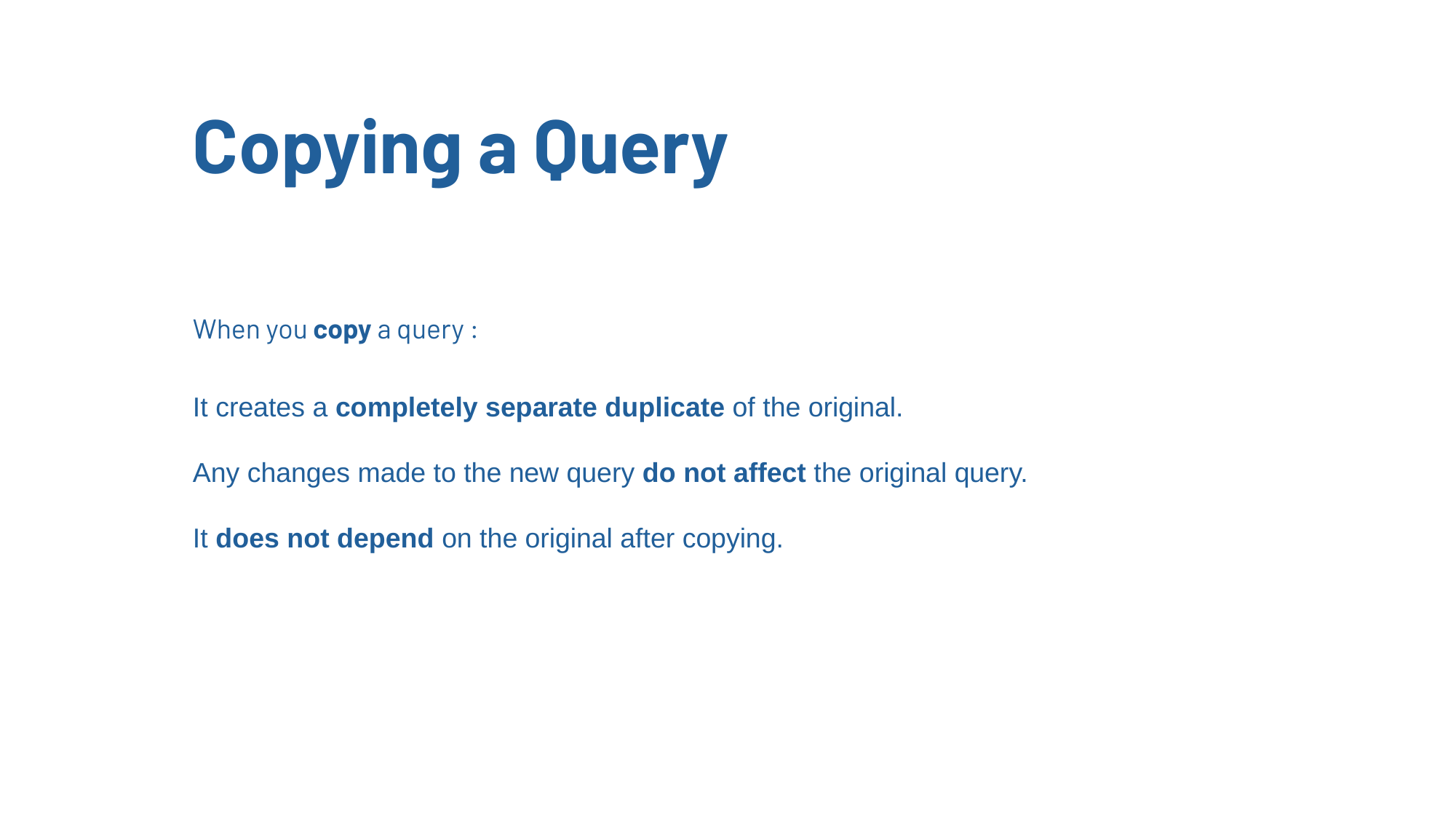

# Copying a Query
When you copy a query :

It creates a completely separate duplicate of the original.

Any changes made to the new query do not affect the original query.

It does not depend on the original after copying.